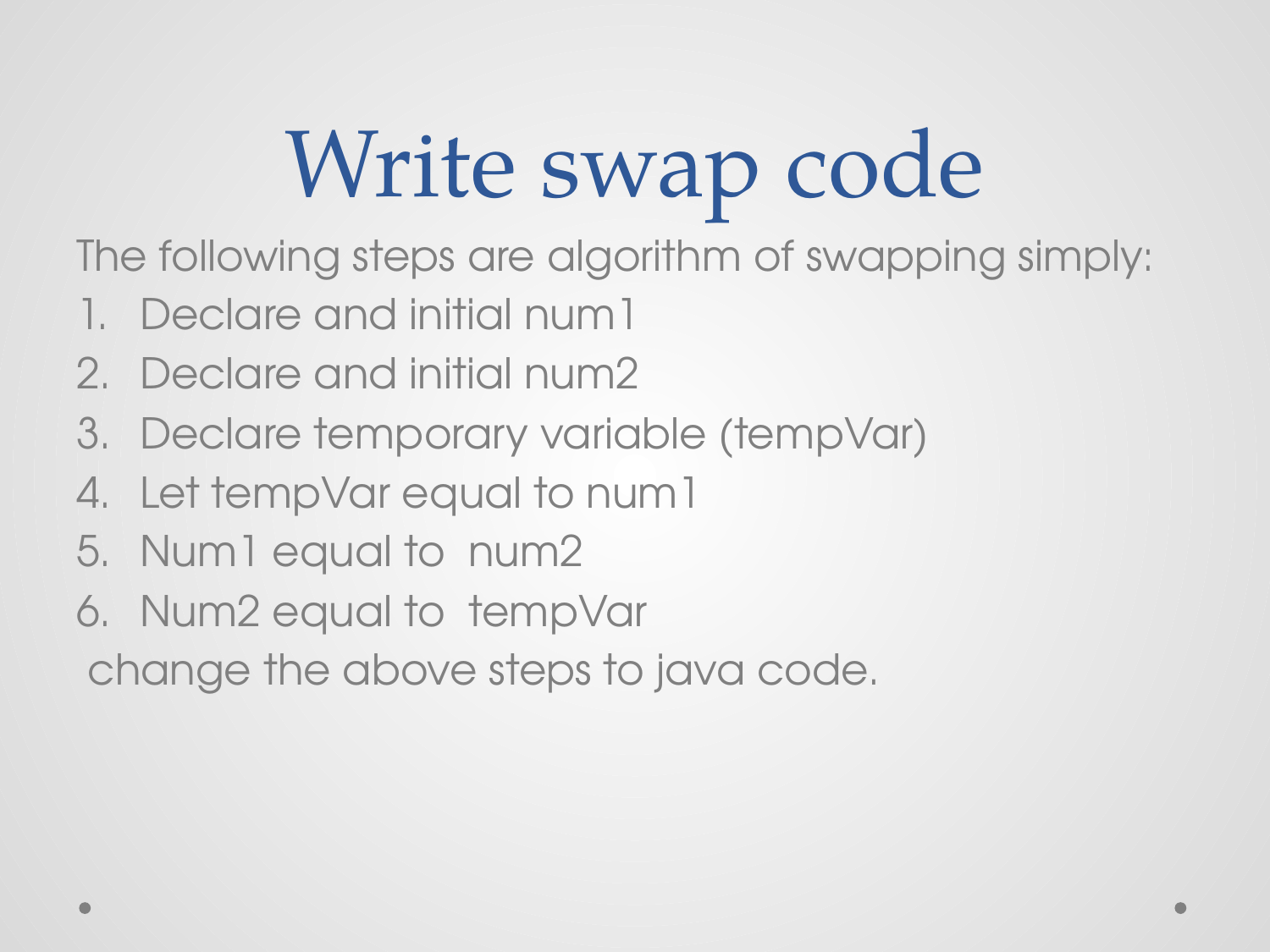

# Write swap code
The following steps are algorithm of swapping simply:
Declare and initial num1
Declare and initial num2
Declare temporary variable (tempVar)
Let tempVar equal to num1
Num1 equal to  num2
Num2 equal to  tempVar
 change the above steps to java code.